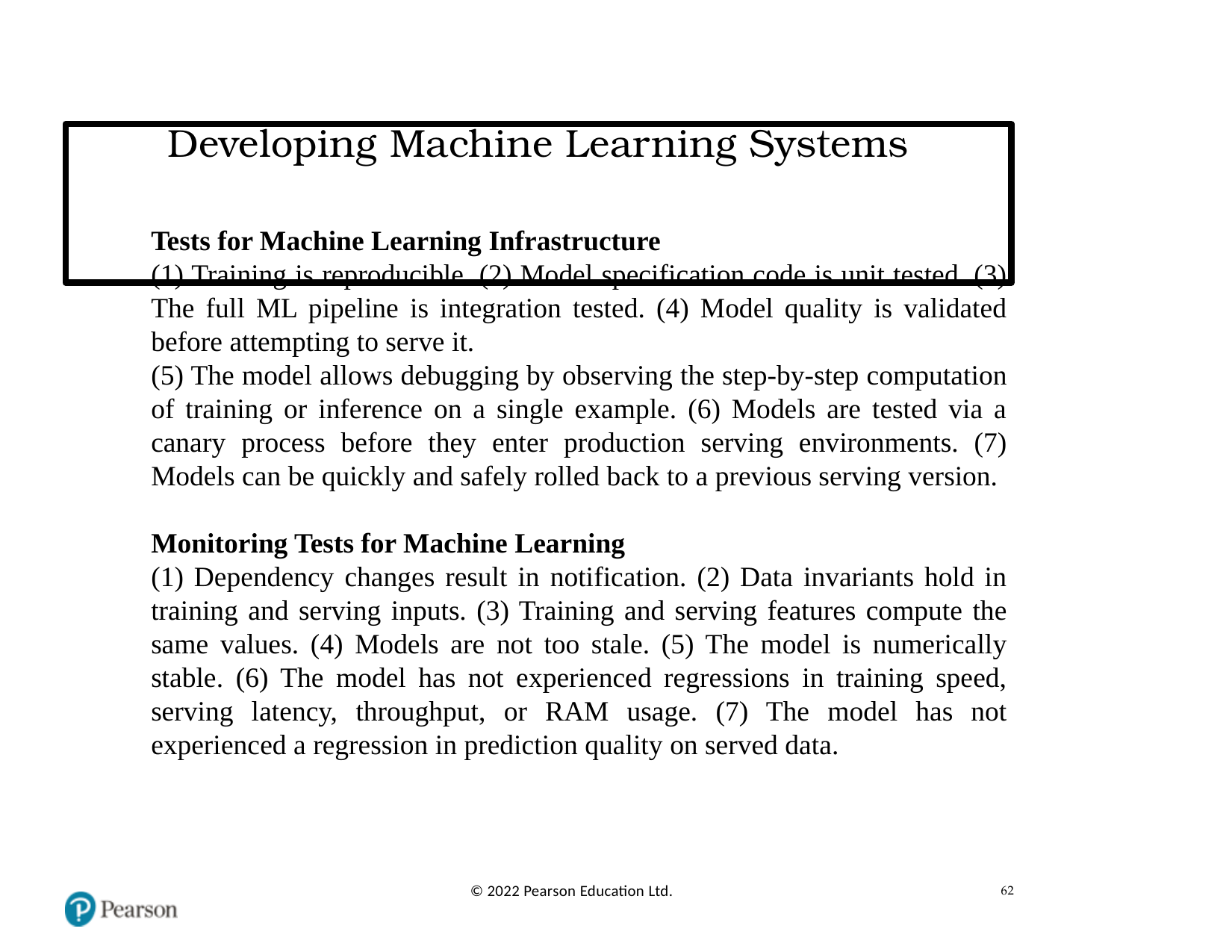

# Developing Machine Learning Systems

Tests for Machine Learning Infrastructure
(1) Training is reproducible. (2) Model specification code is unit tested. (3) The full ML pipeline is integration tested. (4) Model quality is validated before attempting to serve it.
(5) The model allows debugging by observing the step-by-step computation of training or inference on a single example. (6) Models are tested via a canary process before they enter production serving environments. (7) Models can be quickly and safely rolled back to a previous serving version.

Monitoring Tests for Machine Learning
(1) Dependency changes result in notification. (2) Data invariants hold in training and serving inputs. (3) Training and serving features compute the same values. (4) Models are not too stale. (5) The model is numerically stable. (6) The model has not experienced regressions in training speed, serving latency, throughput, or RAM usage. (7) The model has not experienced a regression in prediction quality on served data.
62